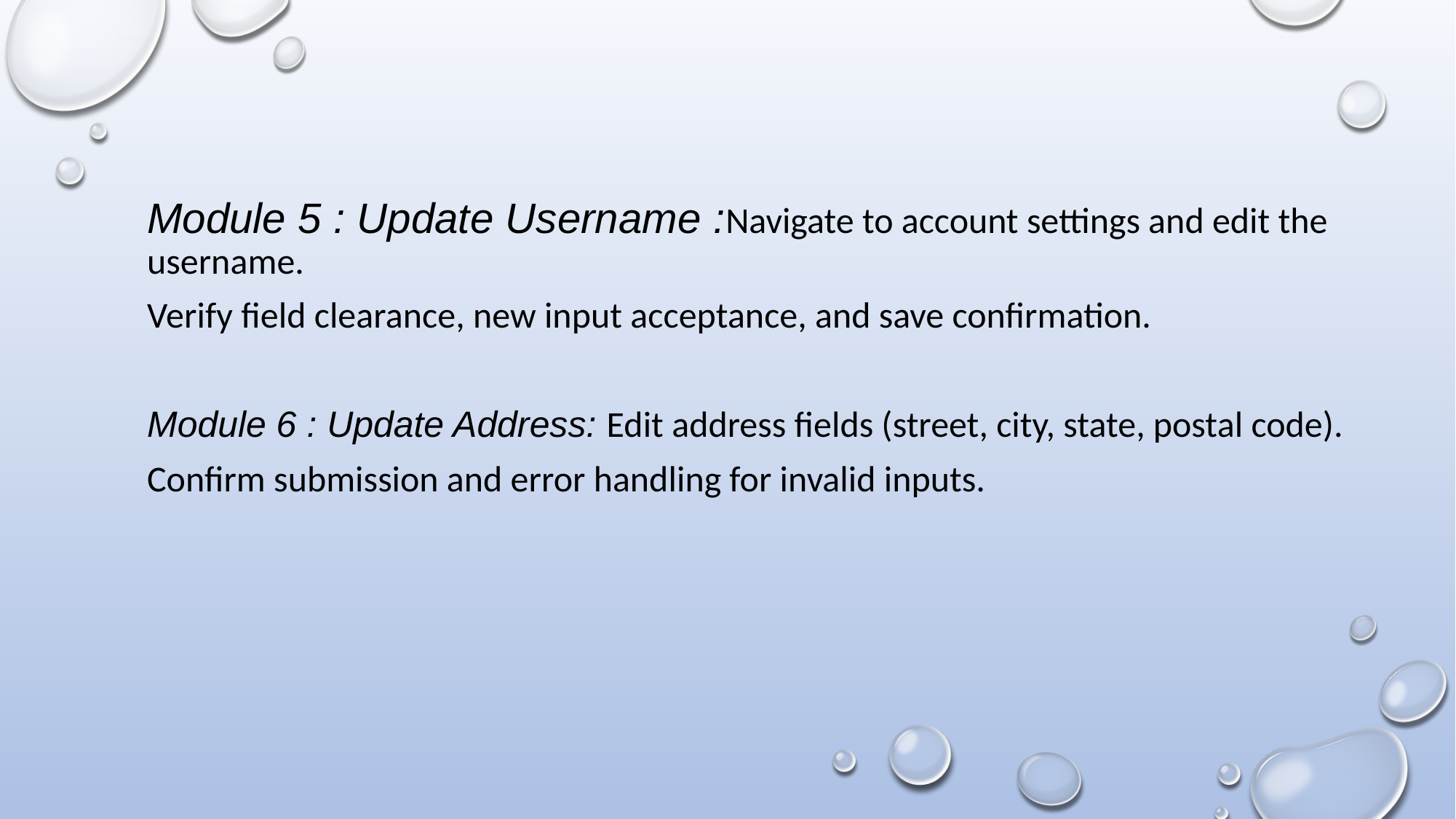

Module 5 : Update Username :Navigate to account settings and edit the username.
Verify field clearance, new input acceptance, and save confirmation.

Module 6 : Update Address: Edit address fields (street, city, state, postal code).
Confirm submission and error handling for invalid inputs.